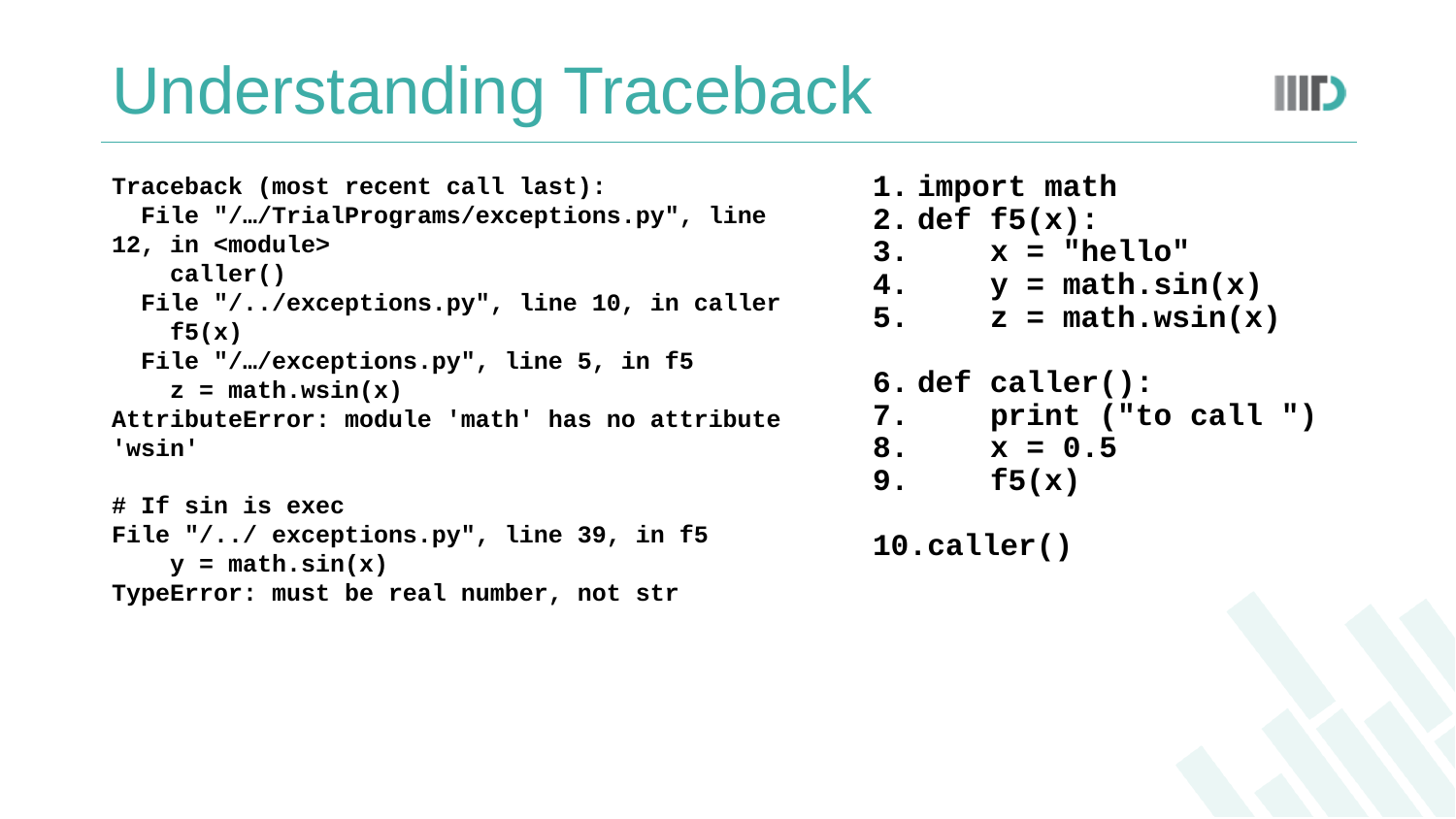

# Understanding Traceback
Traceback (most recent call last):
  File "/…/TrialPrograms/exceptions.py", line 12, in <module>
    caller()
  File "/../exceptions.py", line 10, in caller
    f5(x)
  File "/…/exceptions.py", line 5, in f5
    z = math.wsin(x)
AttributeError: module 'math' has no attribute 'wsin'

# If sin is exec
File "/../ exceptions.py", line 39, in f5
    y = math.sin(x)
TypeError: must be real number, not str

import math
def f5(x):
    x = "hello"
    y = math.sin(x)
    z = math.wsin(x)

def caller():
    print ("to call ")
    x = 0.5
    f5(x)

caller()